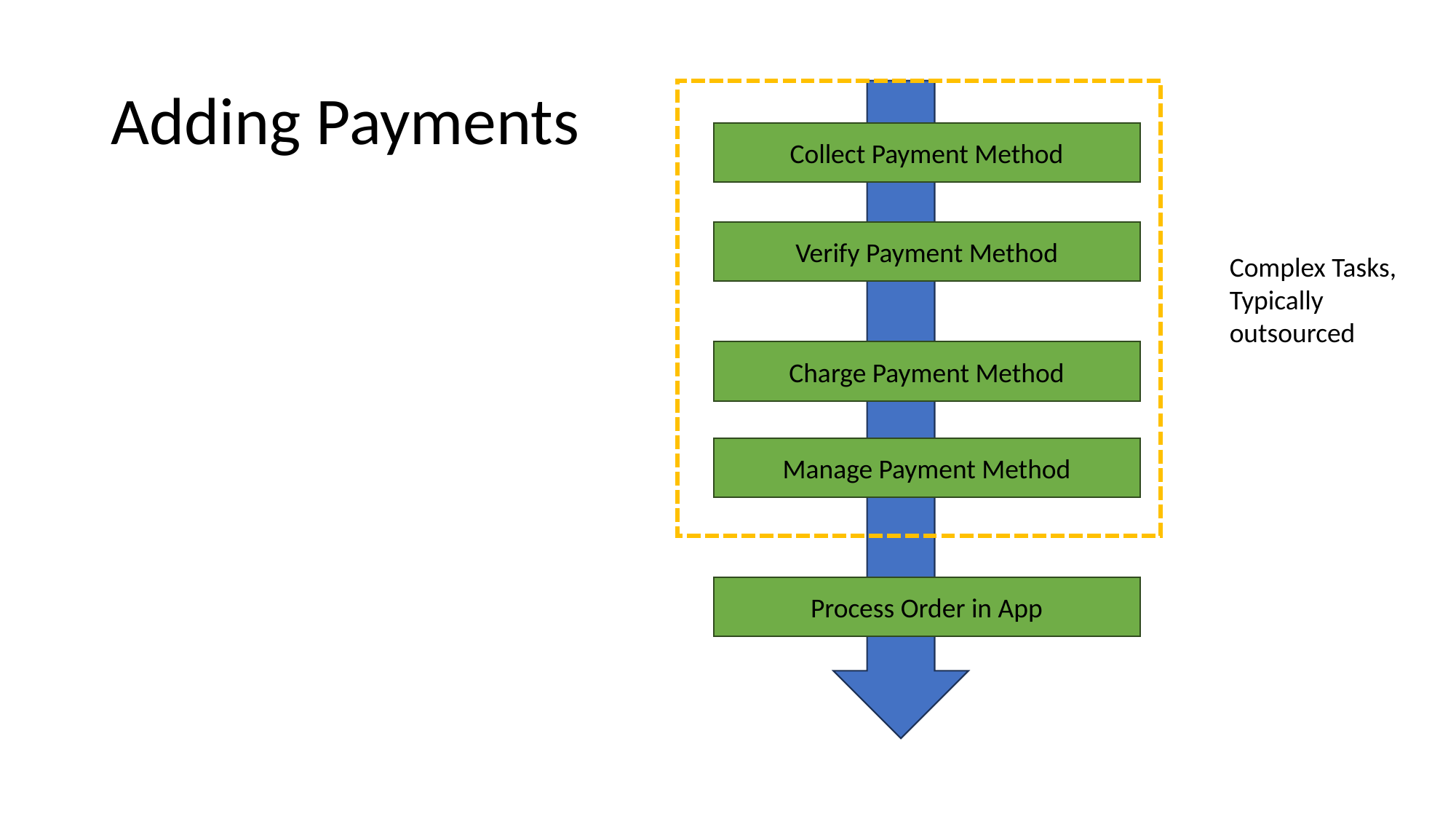

# Adding Payments

Collect Payment Method
Verify Payment Method
Complex Tasks,
Typically
outsourced
Charge Payment Method
Manage Payment Method
Process Order in App